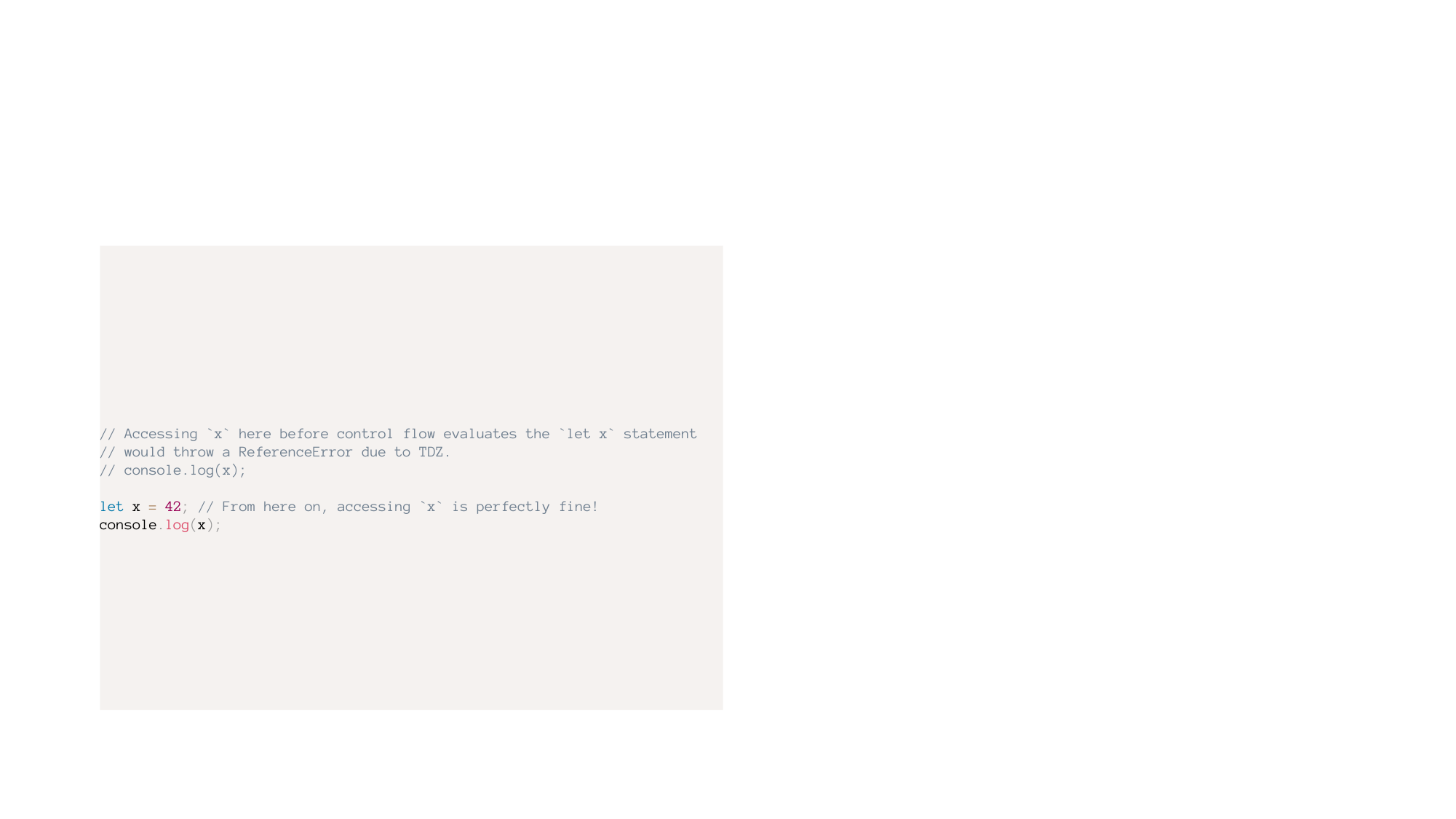

#
// Accessing `x` here before control flow evaluates the `let x` statement
// would throw a ReferenceError due to TDZ.
// console.log(x);

let x = 42; // From here on, accessing `x` is perfectly fine!
console.log(x);